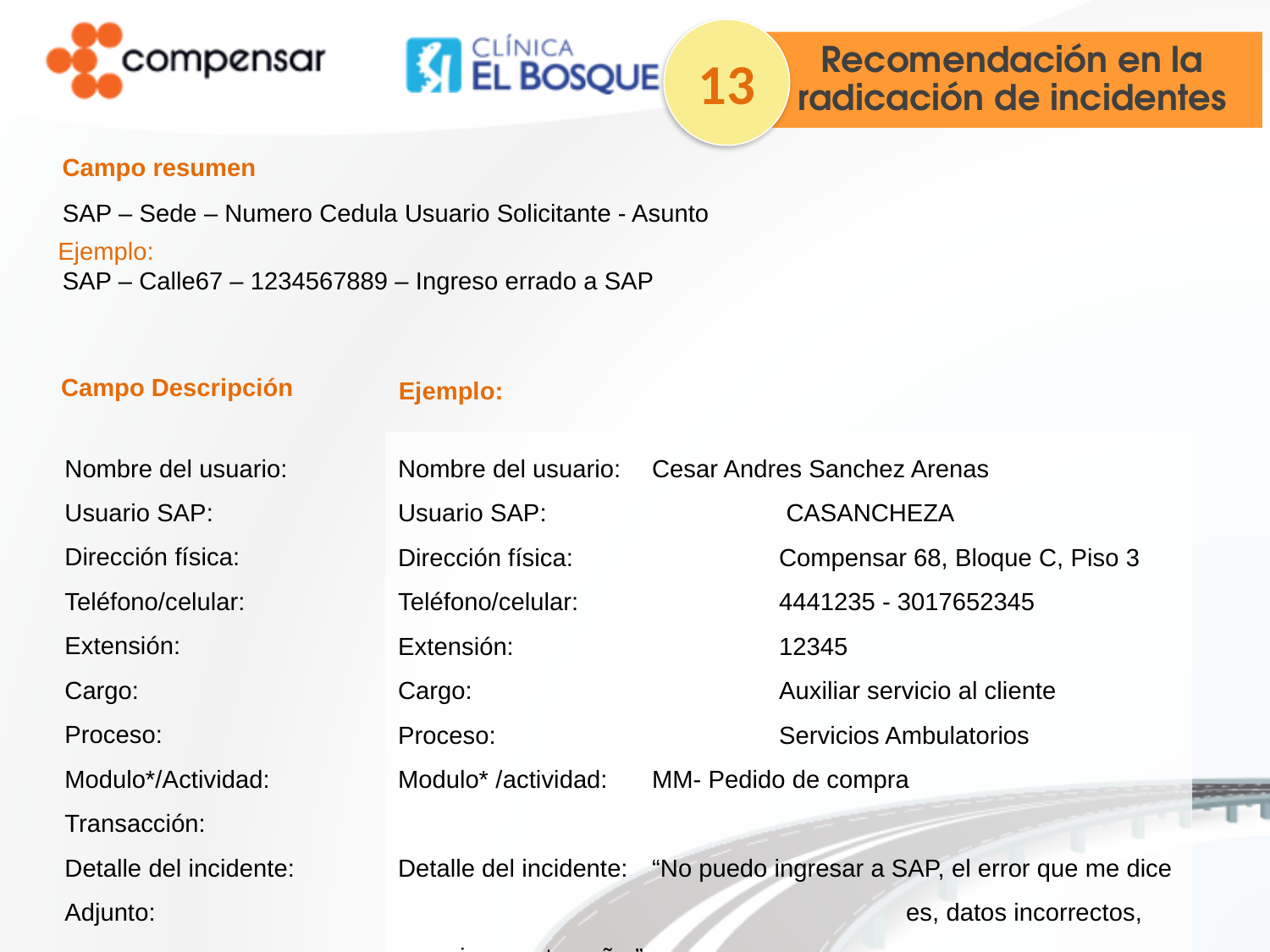

13
Recomendación en la radicación de incidentes
Campo resumen
SAP – Sede – Numero Cedula Usuario Solicitante - Asunto
Ejemplo:
SAP – Calle67 – 1234567889 – Ingreso errado a SAP
Campo Descripción
Ejemplo:
Nombre del usuario:
Usuario SAP:
Dirección física:
Teléfono/celular:
Extensión:
Cargo:
Proceso:
Modulo*/Actividad:
Transacción:
Detalle del incidente:
Adjunto:
Nombre del usuario:	Cesar Andres Sanchez Arenas
Usuario SAP:		 CASANCHEZA
Dirección física: 		Compensar 68, Bloque C, Piso 3
Teléfono/celular: 		4441235 - 3017652345
Extensión: 			12345
Cargo: 			Auxiliar servicio al cliente
Proceso:			Servicios Ambulatorios
Modulo* /actividad:	MM- Pedido de compra
Detalle del incidente: 	“No puedo ingresar a SAP, el error que me dice 				es, datos incorrectos, usuario y contraseña.”
Adjunto: 			Ver evidencia - Se envía pantallazo